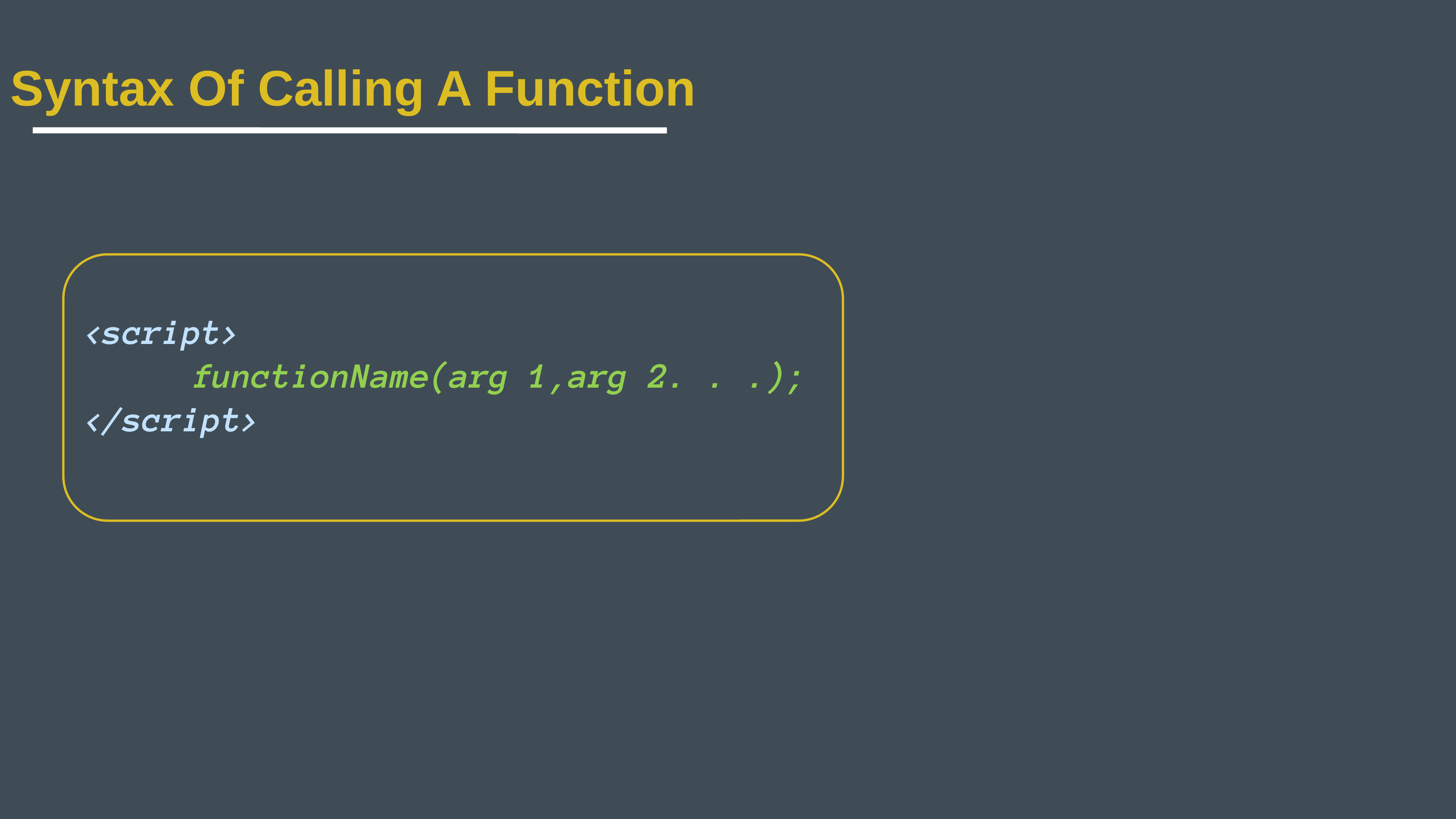

Syntax Of Calling A Function

<script>
		functionName(arg 1,arg 2. . .);
</script>